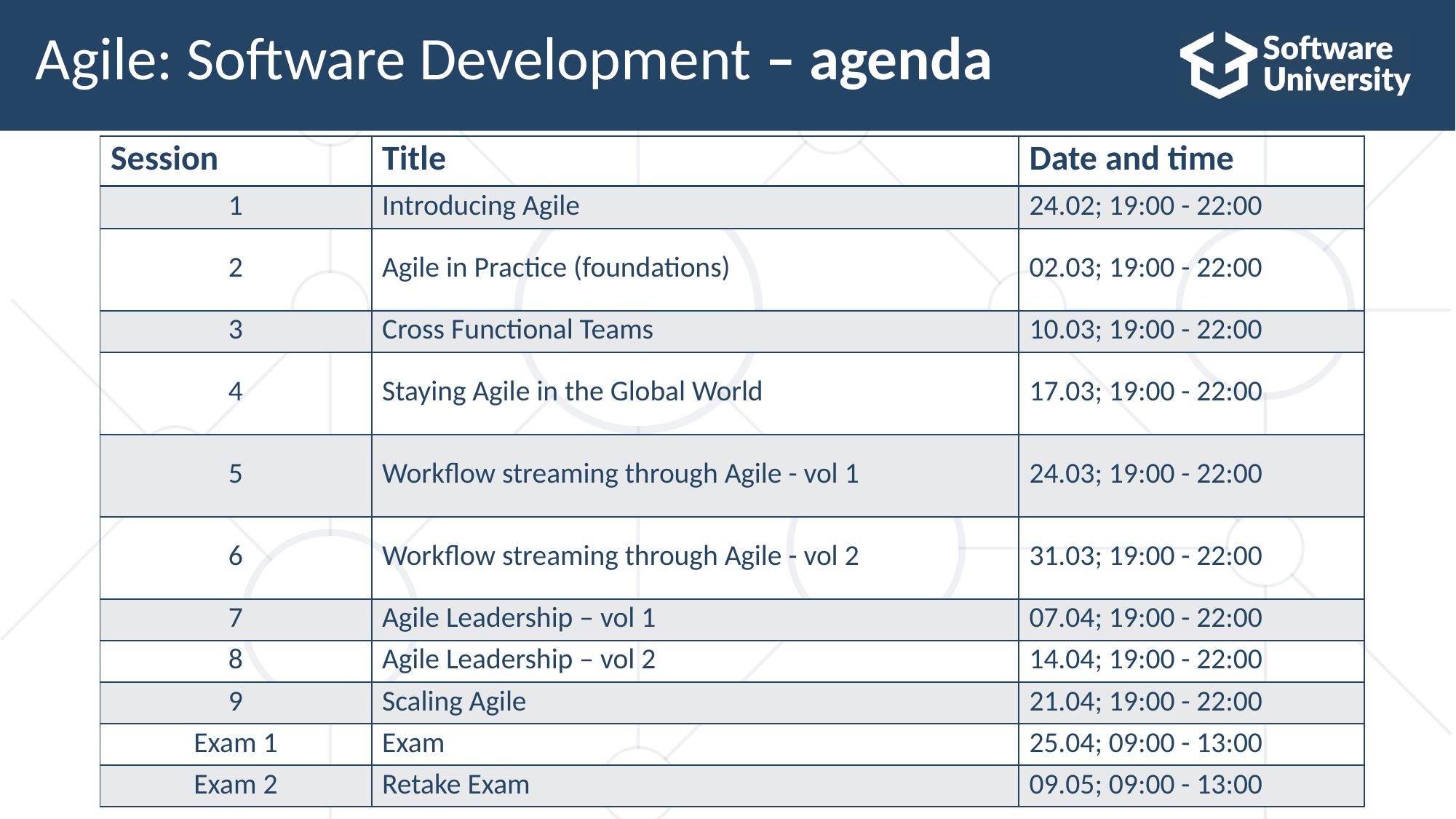

5
# Agile: Software Development – agenda
| Session | Title | Date and time |
| --- | --- | --- |
| 1 | Introducing Agile | 24.02; 19:00 - 22:00 |
| 2 | Agile in Practice (foundations) | 02.03; 19:00 - 22:00 |
| 3 | Cross Functional Teams | 10.03; 19:00 - 22:00 |
| 4 | Staying Agile in the Global World | 17.03; 19:00 - 22:00 |
| 5 | Workflow streaming through Agile - vol 1 | 24.03; 19:00 - 22:00 |
| 6 | Workflow streaming through Agile - vol 2 | 31.03; 19:00 - 22:00 |
| 7 | Agile Leadership – vol 1 | 07.04; 19:00 - 22:00 |
| 8 | Agile Leadership – vol 2 | 14.04; 19:00 - 22:00 |
| 9 | Scaling Agile | 21.04; 19:00 - 22:00 |
| Exam 1 | Exam | 25.04; 09:00 - 13:00 |
| Exam 2 | Retake Exam | 09.05; 09:00 - 13:00 |